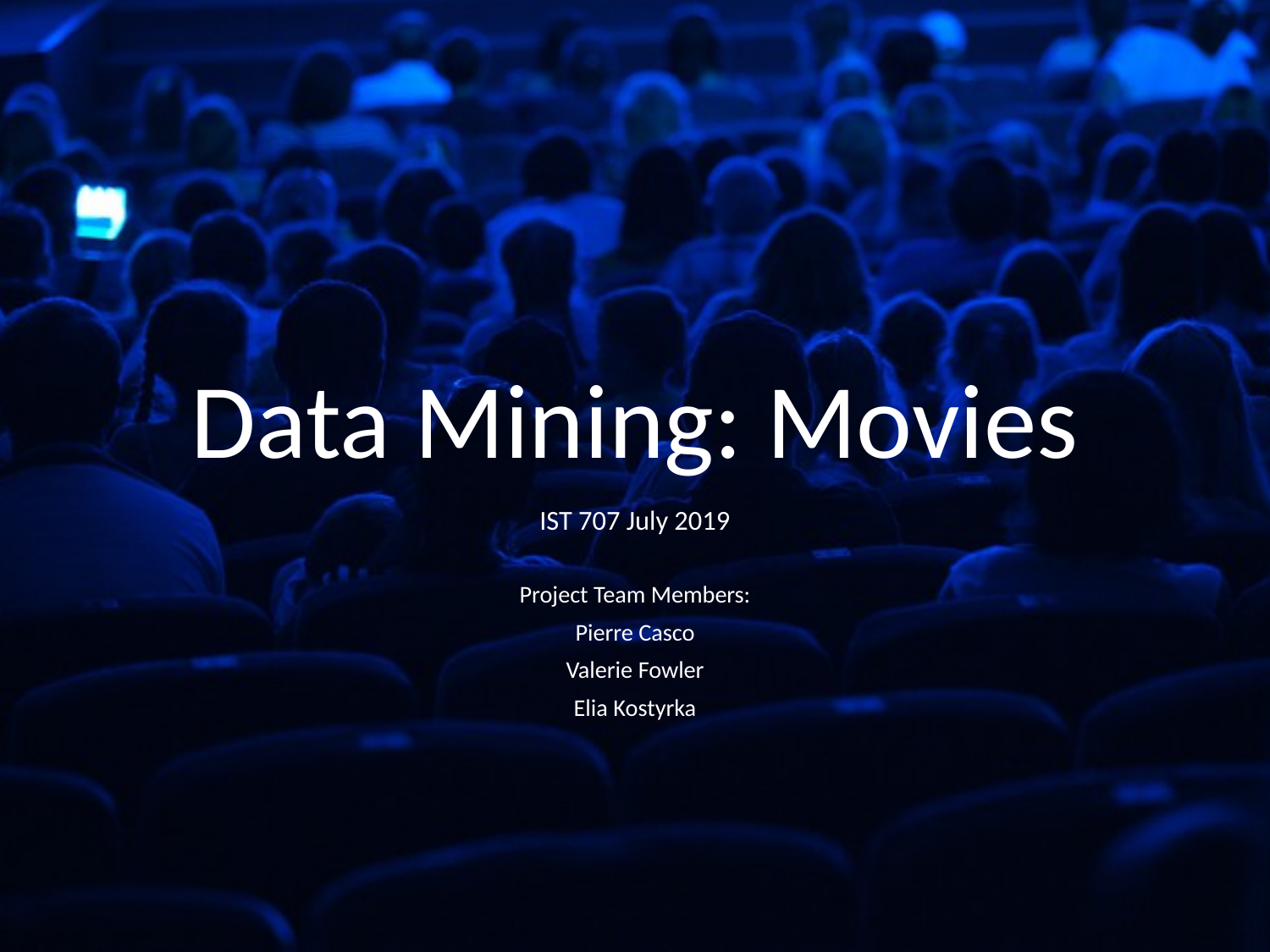

# Data Mining: Movies
IST 707 July 2019

Project Team Members:
Pierre Casco
Valerie Fowler
Elia Kostyrka